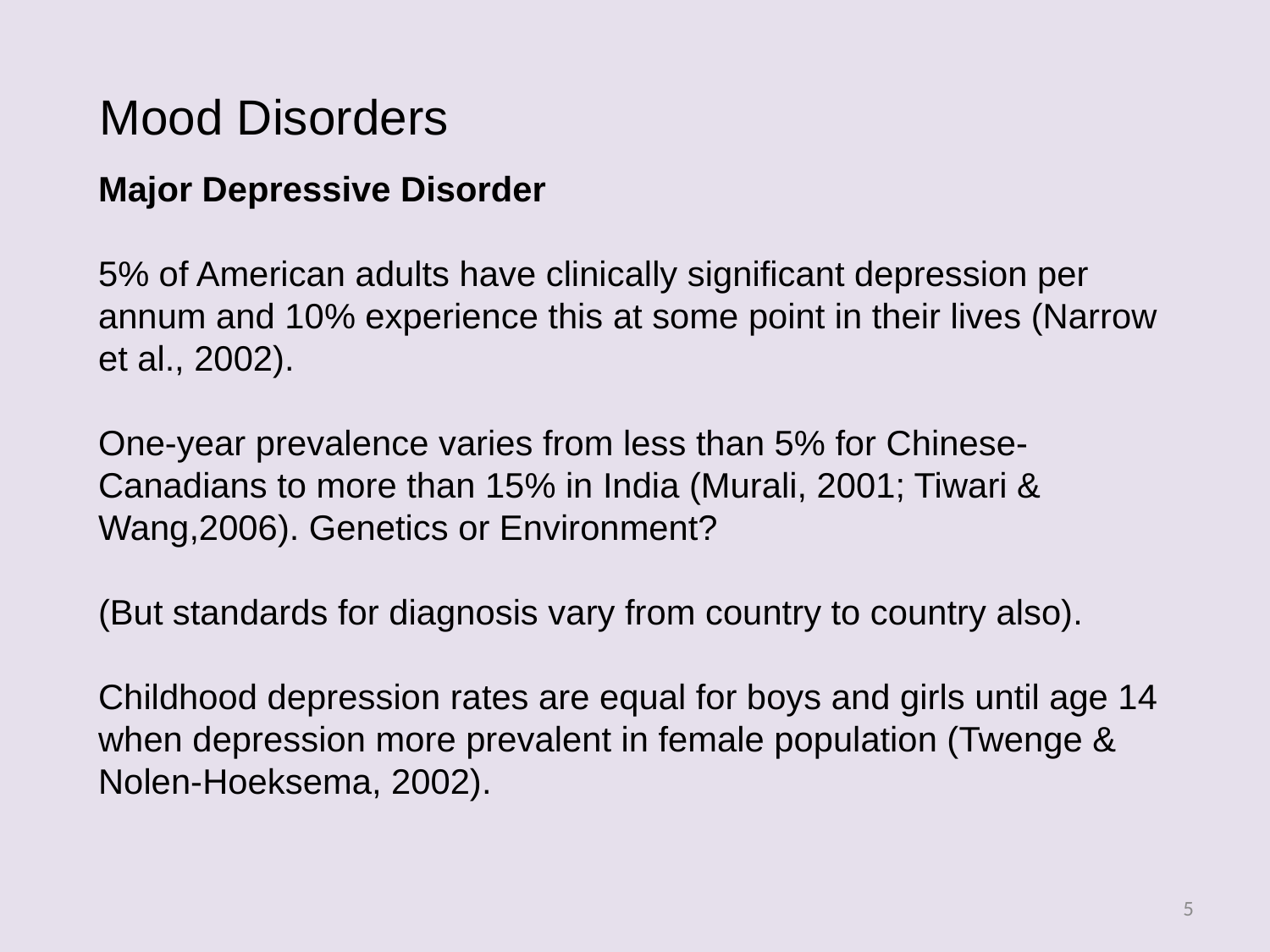

Mood Disorders
Major Depressive Disorder

5% of American adults have clinically significant depression per annum and 10% experience this at some point in their lives (Narrow et al., 2002).

One-year prevalence varies from less than 5% for Chinese-Canadians to more than 15% in India (Murali, 2001; Tiwari & Wang,2006). Genetics or Environment?

(But standards for diagnosis vary from country to country also).

Childhood depression rates are equal for boys and girls until age 14 when depression more prevalent in female population (Twenge & Nolen-Hoeksema, 2002).
5